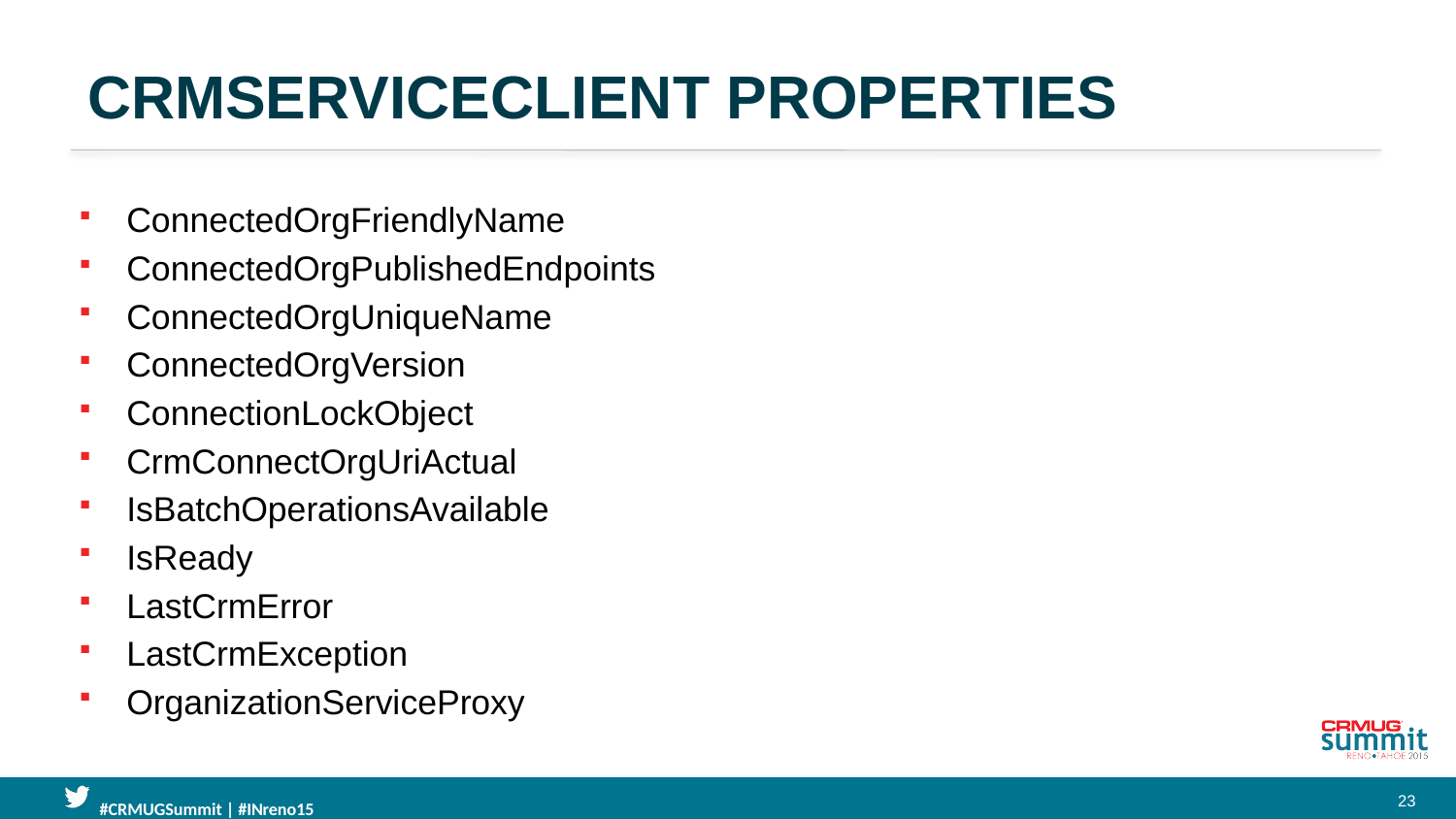

# CrmServiceClient properties
ConnectedOrgFriendlyName
ConnectedOrgPublishedEndpoints
ConnectedOrgUniqueName
ConnectedOrgVersion
ConnectionLockObject
CrmConnectOrgUriActual
IsBatchOperationsAvailable
IsReady
LastCrmError
LastCrmException
OrganizationServiceProxy
23